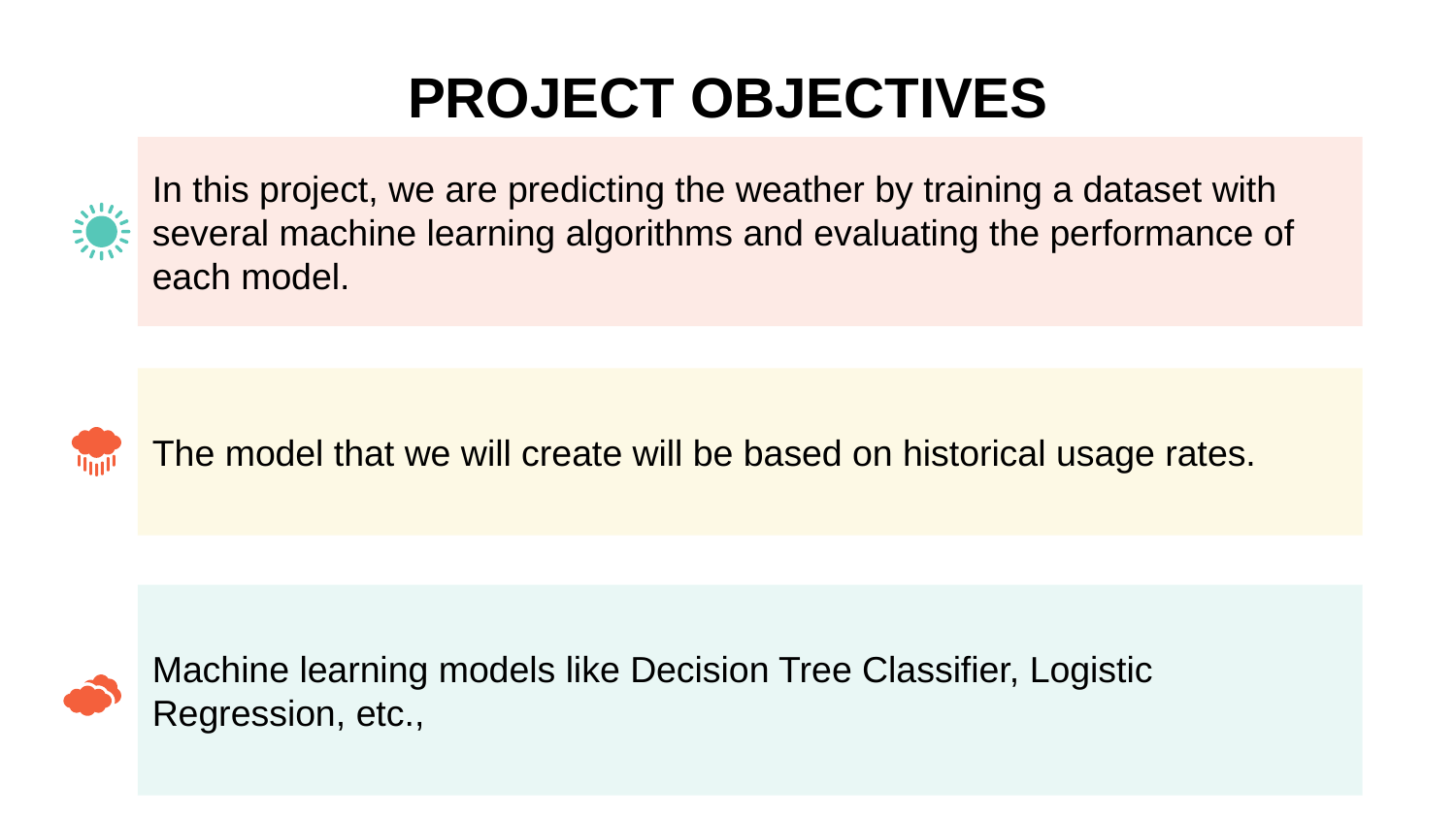

# PROJECT OBJECTIVES
In this project, we are predicting the weather by training a dataset with several machine learning algorithms and evaluating the performance of each model.

The model that we will create will be based on historical usage rates.

Machine learning models like Decision Tree Classifier, Logistic Regression, etc.,